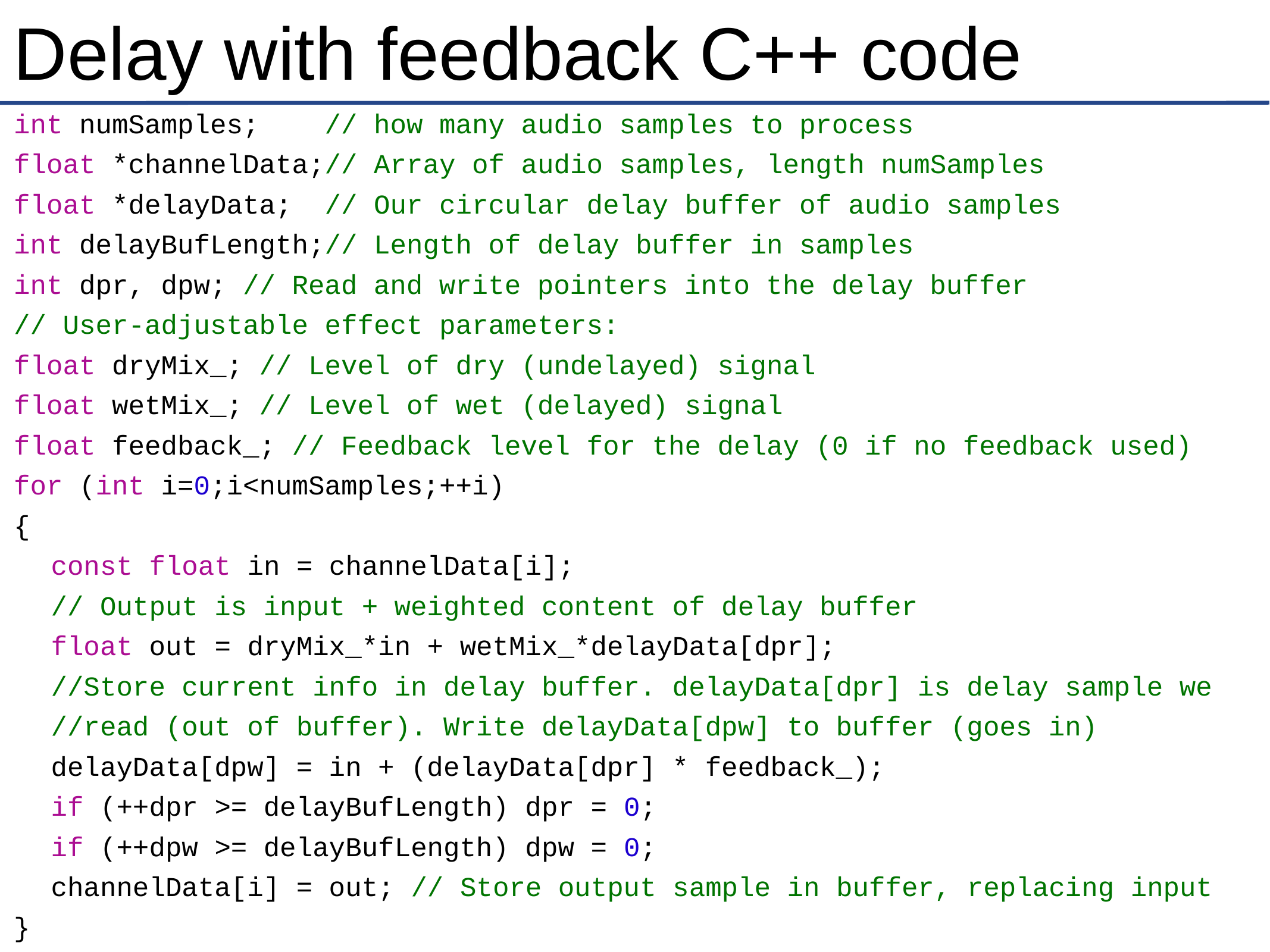

# Delay with feedback C++ code
int numSamples;    // how many audio samples to process
float *channelData;// Array of audio samples, length numSamples
float *delayData;  // Our circular delay buffer of audio samples
int delayBufLength;// Length of delay buffer in samples
int dpr, dpw; // Read and write pointers into the delay buffer
// User-adjustable effect parameters:
float dryMix_; // Level of dry (undelayed) signal
float wetMix_; // Level of wet (delayed) signal
float feedback_; // Feedback level for the delay (0 if no feedback used)
for (int i=0;i<numSamples;++i)
{
const float in = channelData[i];
// Output is input + weighted content of delay buffer
float out = dryMix_*in + wetMix_*delayData[dpr];
//Store current info in delay buffer. delayData[dpr] is delay sample we
//read (out of buffer). Write delayData[dpw] to buffer (goes in)
delayData[dpw] = in + (delayData[dpr] * feedback_);
if (++dpr >= delayBufLength) dpr = 0;
if (++dpw >= delayBufLength) dpw = 0;
channelData[i] = out; // Store output sample in buffer, replacing input
}